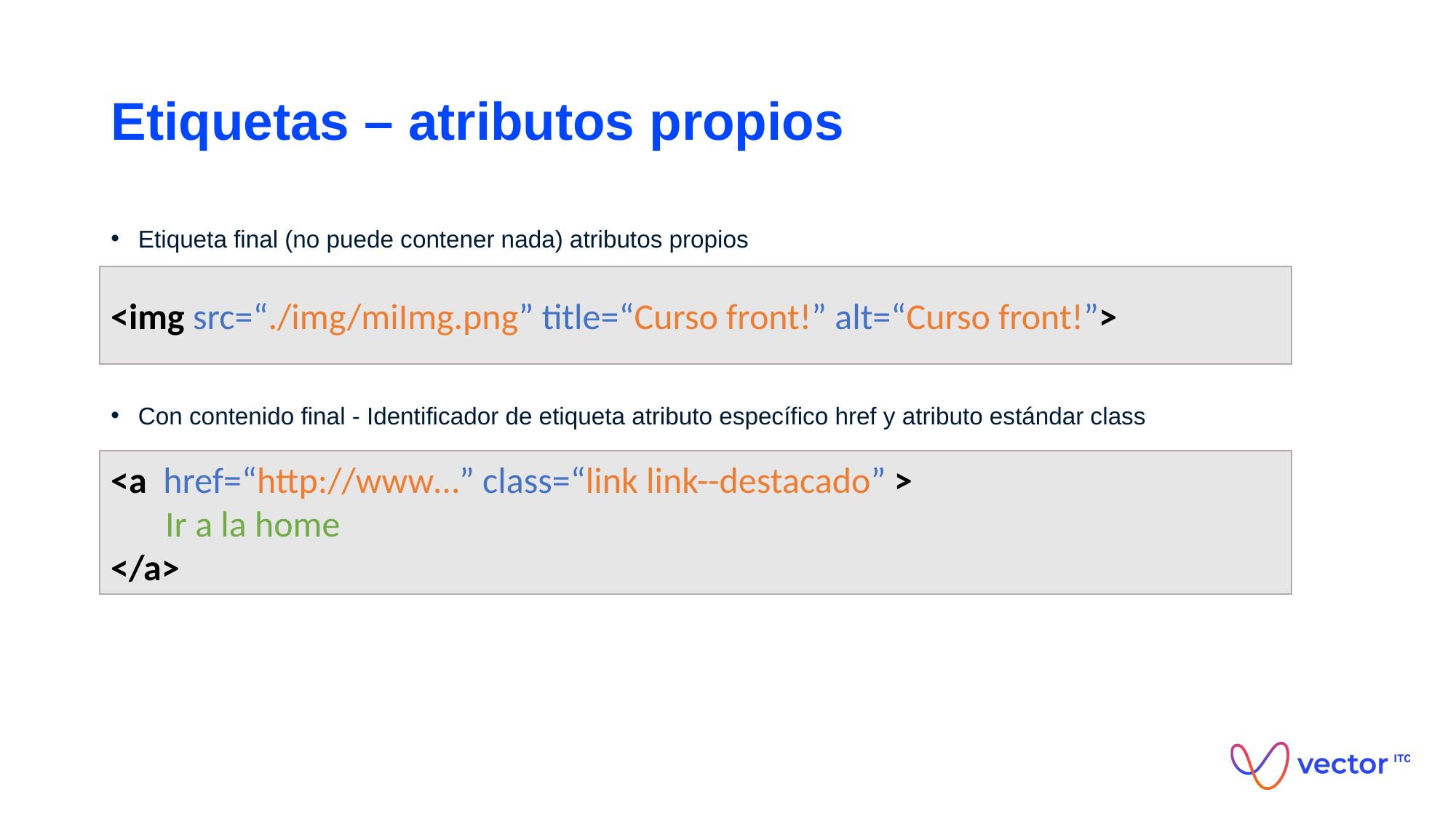

# Etiquetas – atributos propios
Etiqueta final (no puede contener nada) atributos propios

Con contenido final - Identificador de etiqueta atributo específico href y atributo estándar class

<img src=“./img/miImg.png” title=“Curso front!” alt=“Curso front!”>
<a  href=“http://www…” class=“link link--destacado” >
Ir a la home
</a>